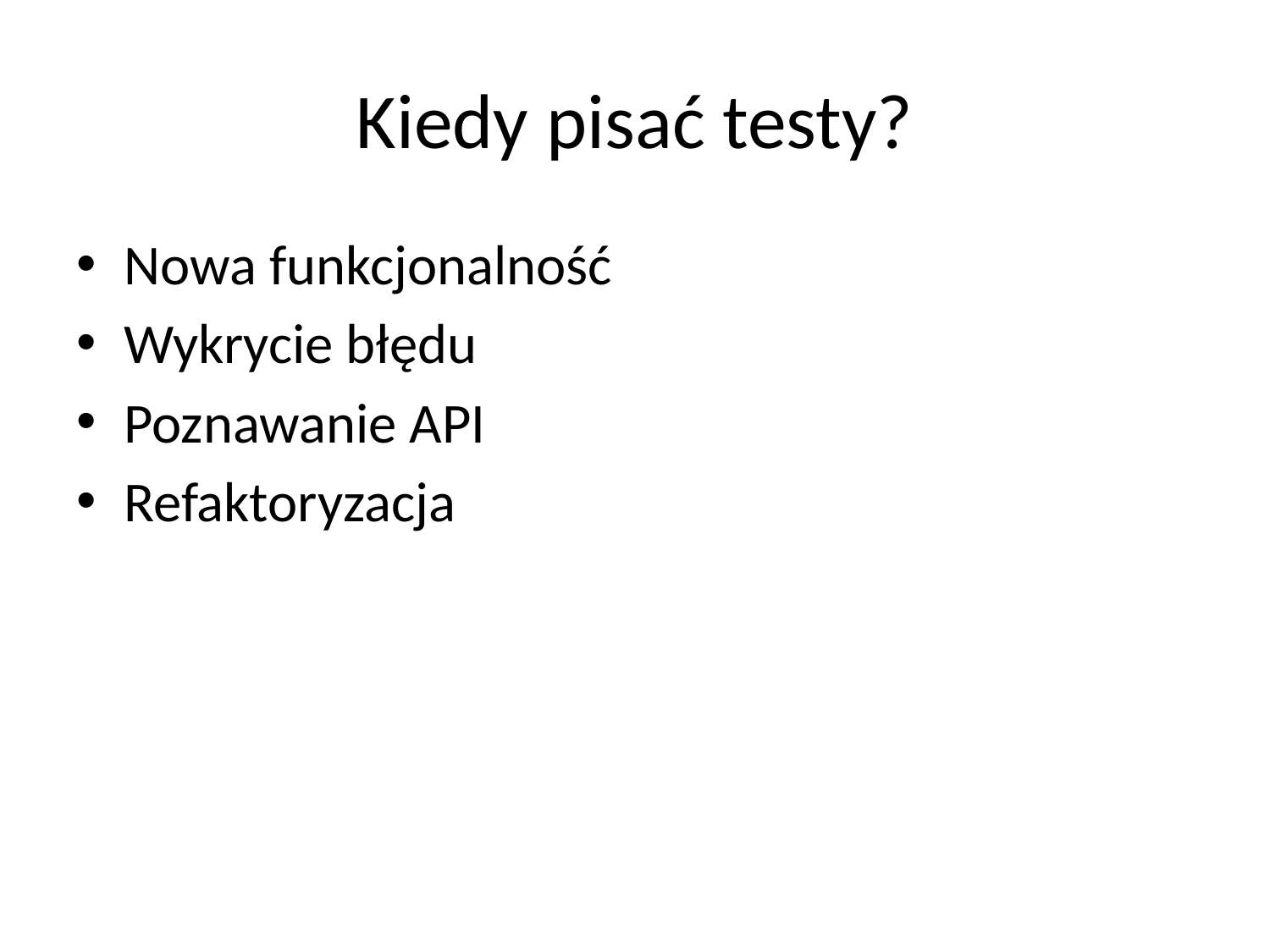

# Kiedy pisać testy?
Nowa funkcjonalność
Wykrycie błędu
Poznawanie API
Refaktoryzacja